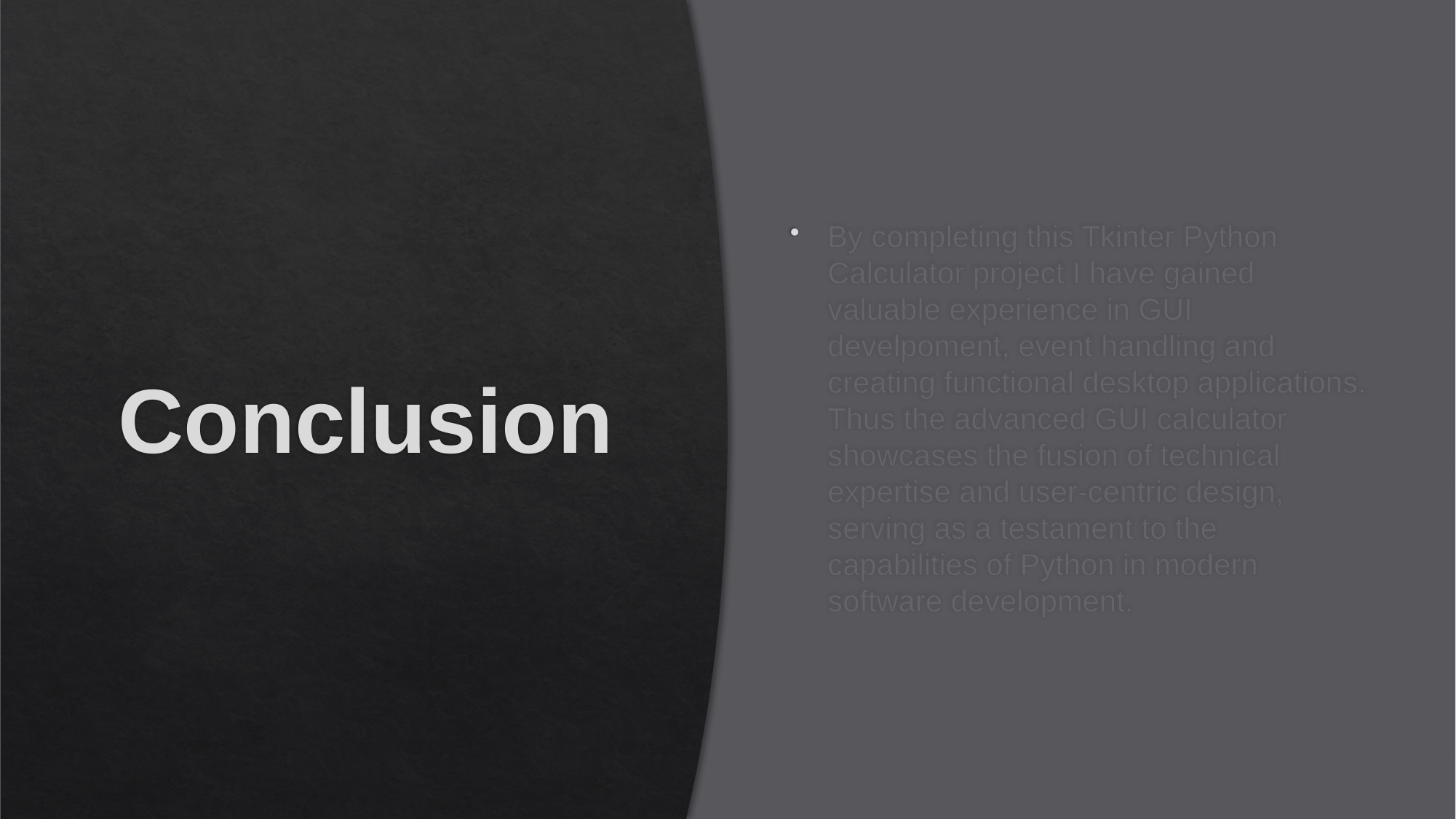

# Conclusion
By completing this Tkinter Python Calculator project I have gained valuable experience in GUI develpoment, event handling and creating functional desktop applications. Thus the advanced GUI calculator showcases the fusion of technical expertise and user-centric design, serving as a testament to the capabilities of Python in modern software development.